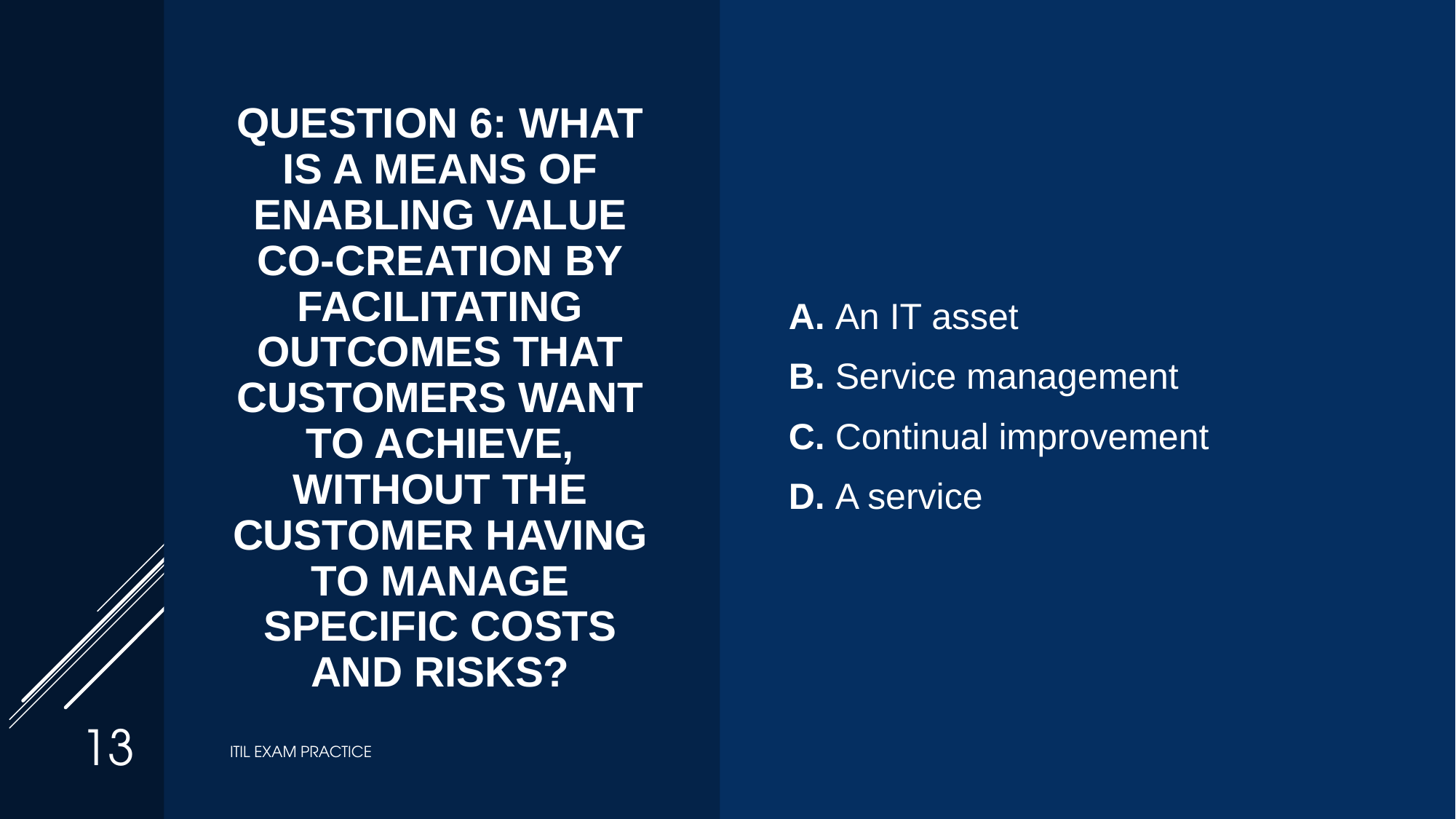

# Question 6: What is a means of enabling value co-creation by facilitating outcomes that customers want to achieve, without the customer having to manage specific costs and risks?
A. An IT asset
B. Service management
C. Continual improvement
D. A service
13
ITIL EXAM PRACTICE